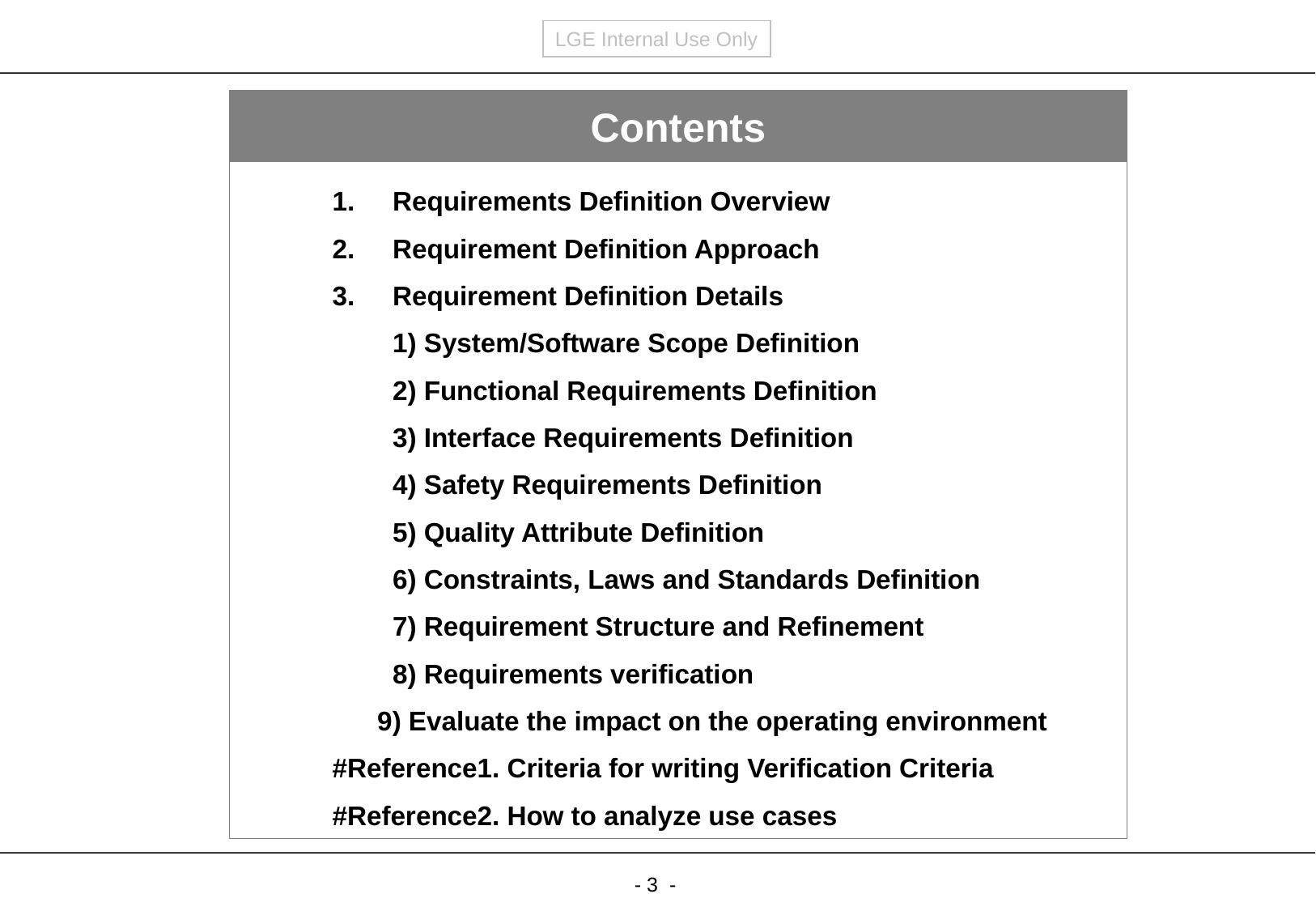

Contents
Requirements Definition Overview
Requirement Definition Approach
Requirement Definition Details
1) System/Software Scope Definition
2) Functional Requirements Definition
3) Interface Requirements Definition
4) Safety Requirements Definition
5) Quality Attribute Definition
6) Constraints, Laws and Standards Definition
7) Requirement Structure and Refinement
8) Requirements verification
      9) Evaluate the impact on the operating environment
#Reference1. Criteria for writing Verification Criteria
#Reference2. How to analyze use cases